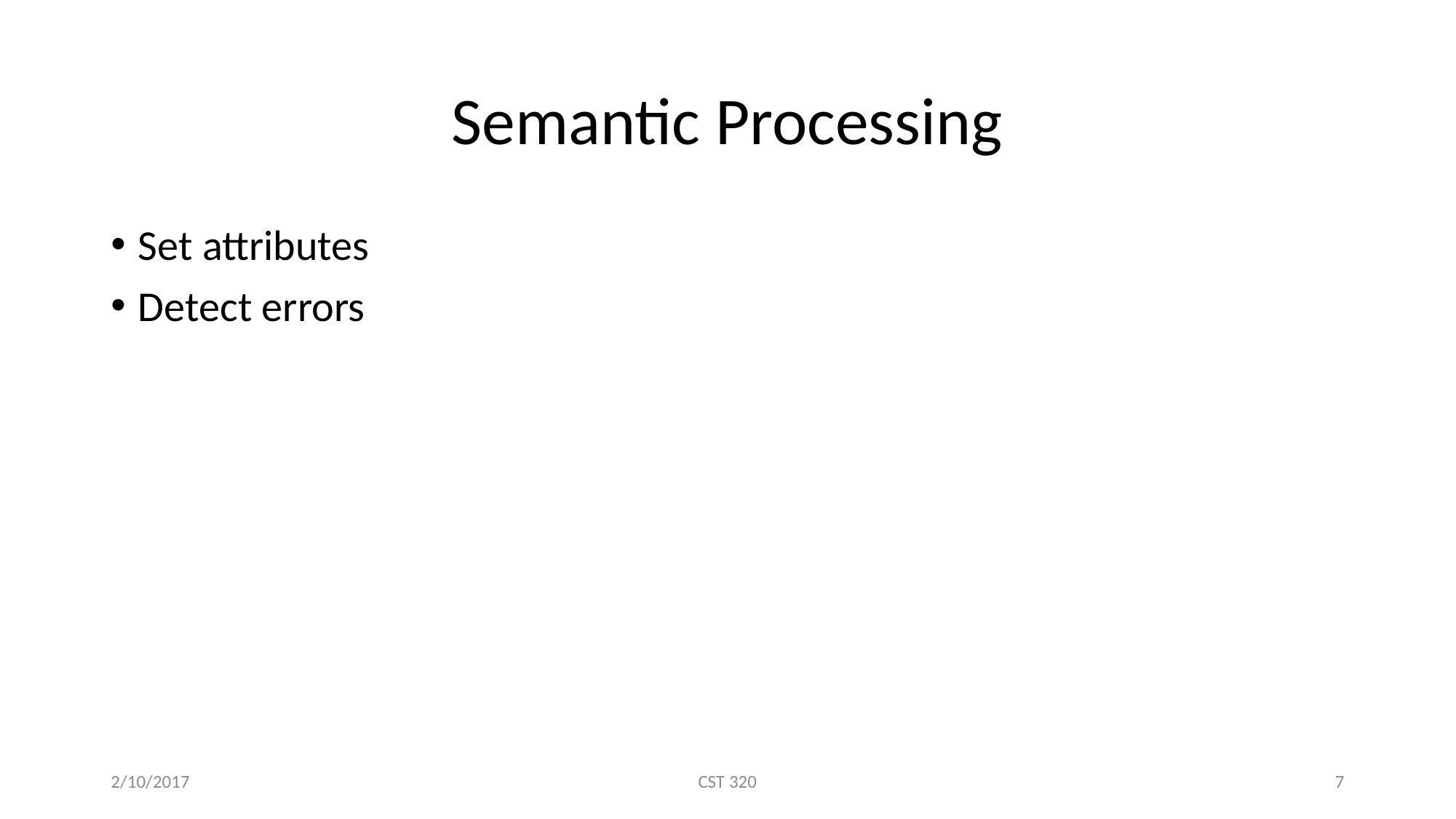

# Semantic Processing
Set attributes
Detect errors
2/10/2017
CST 320
7